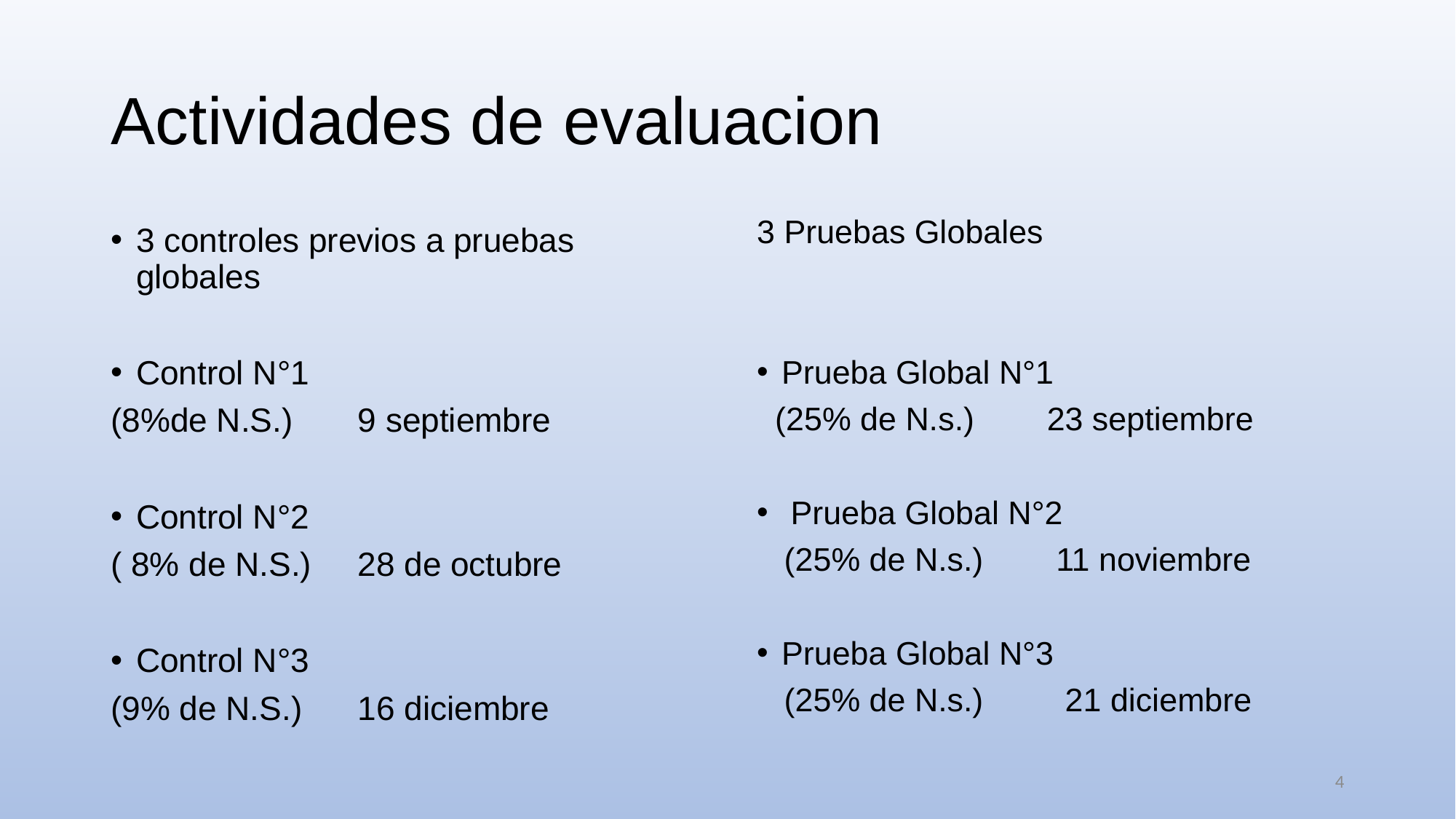

# Actividades de evaluacion
3 Pruebas Globales

Prueba Global N°1
  (25% de N.s.)        23 septiembre

 Prueba Global N°2
   (25% de N.s.)        11 noviembre

Prueba Global N°3
   (25% de N.s.)         21 diciembre
3 controles previos a pruebas globales

Control N°1
(8%de N.S.)       9 septiembre

Control N°2
( 8% de N.S.)     28 de octubre

Control N°3
(9% de N.S.)      16 diciembre
4